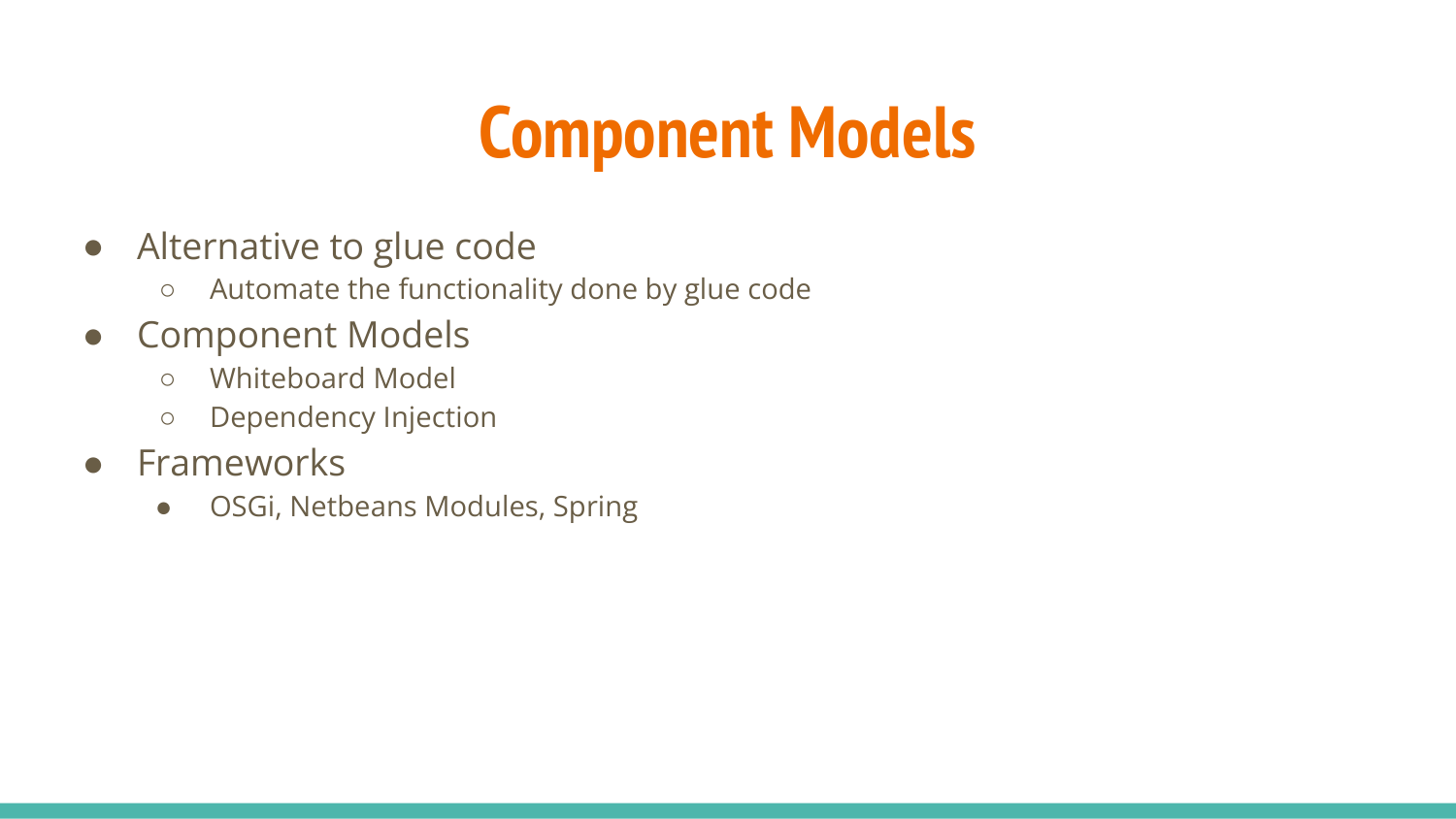

# Component Models
Alternative to glue code
Automate the functionality done by glue code
Component Models
Whiteboard Model
Dependency Injection
Frameworks
OSGi, Netbeans Modules, Spring